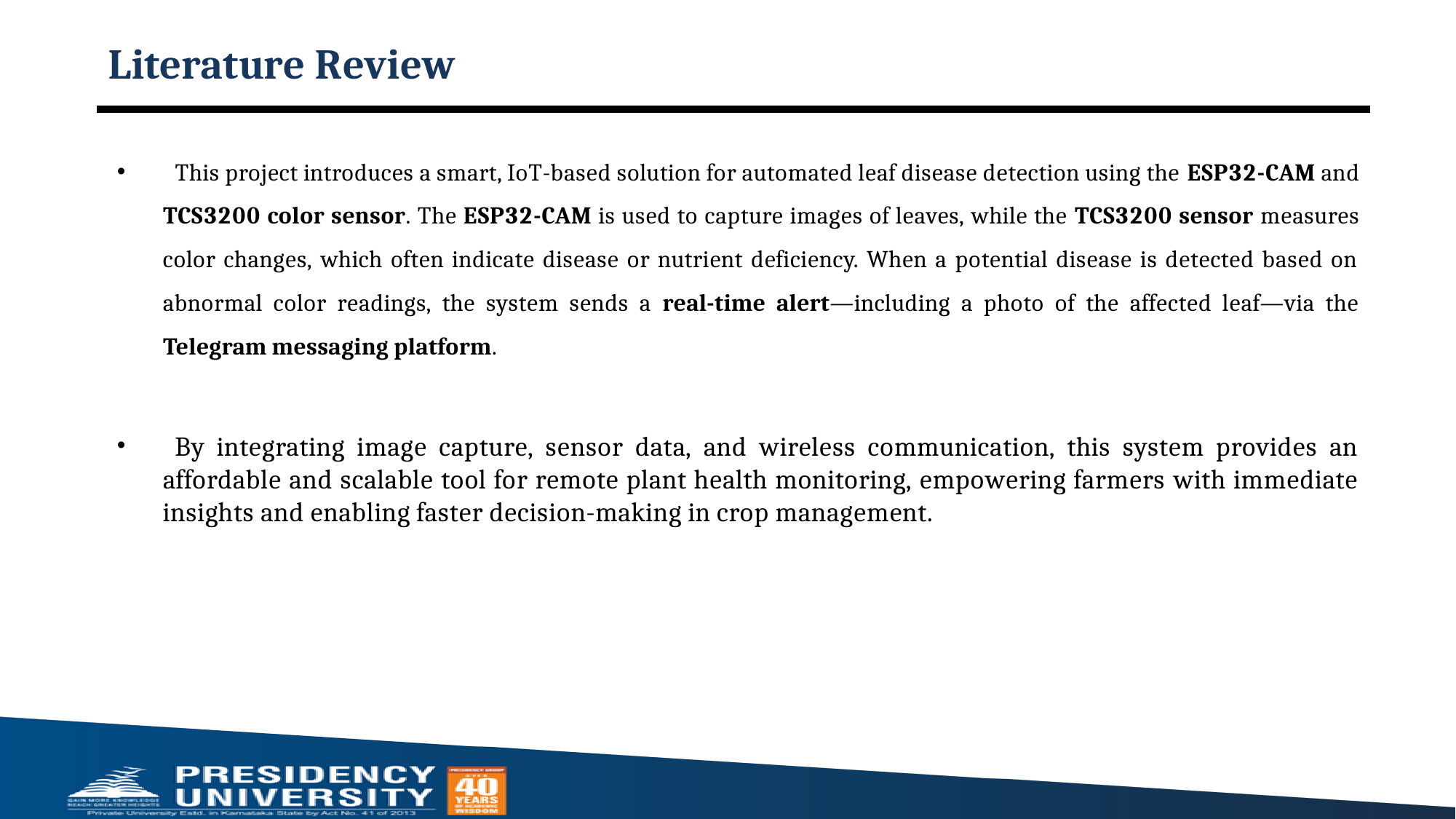

# Literature Review
  This project introduces a smart, IoT-based solution for automated leaf disease detection using the ESP32-CAM and TCS3200 color sensor. The ESP32-CAM is used to capture images of leaves, while the TCS3200 sensor measures color changes, which often indicate disease or nutrient deficiency. When a potential disease is detected based on abnormal color readings, the system sends a real-time alert—including a photo of the affected leaf—via the Telegram messaging platform.

 By integrating image capture, sensor data, and wireless communication, this system provides an affordable and scalable tool for remote plant health monitoring, empowering farmers with immediate insights and enabling faster decision-making in crop management.